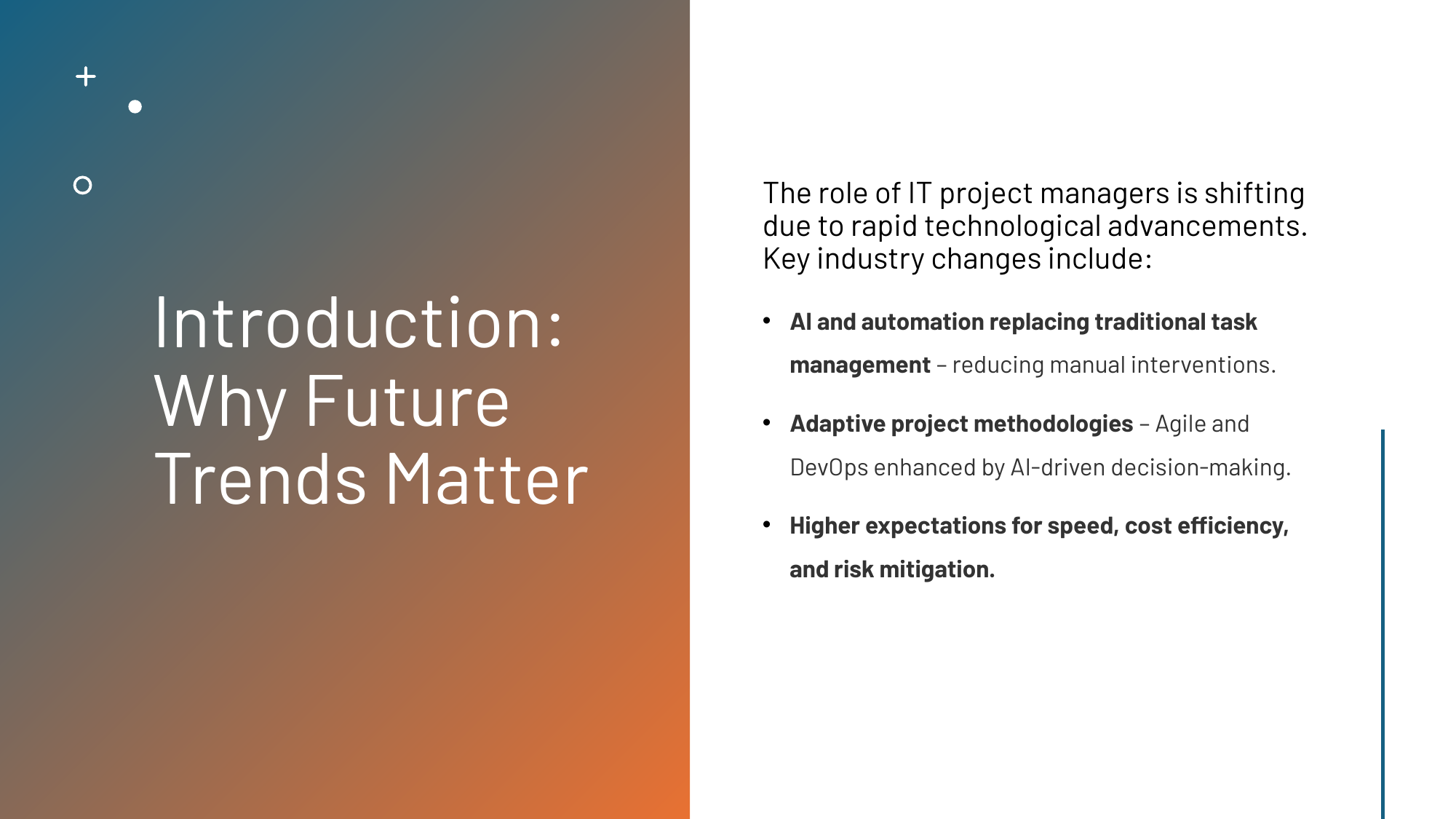

# Introduction: Why Future Trends Matter
The role of IT project managers is shifting due to rapid technological advancements. Key industry changes include:
AI and automation replacing traditional task management – reducing manual interventions.
Adaptive project methodologies – Agile and DevOps enhanced by AI-driven decision-making.
Higher expectations for speed, cost efficiency, and risk mitigation.